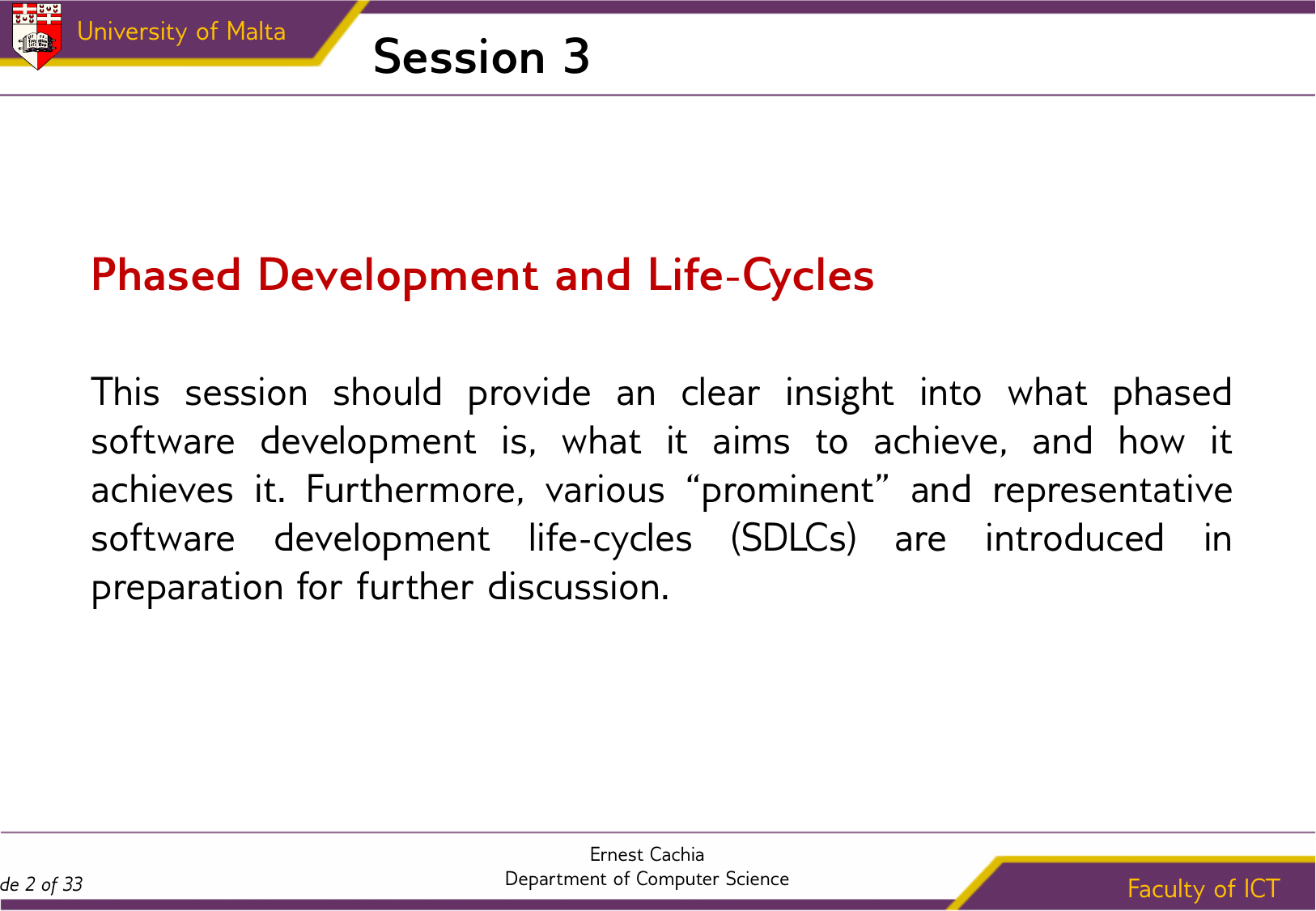

# Session 3
Phased Development and Life-Cycles

This session should provide an clear insight into what phased software development is, what it aims to achieve, and how it achieves it. Furthermore, various “prominent” and representative software development life-cycles (SDLCs) are introduced in preparation for further discussion.
Ernest Cachia
Department of Computer Science
Faculty of ICT